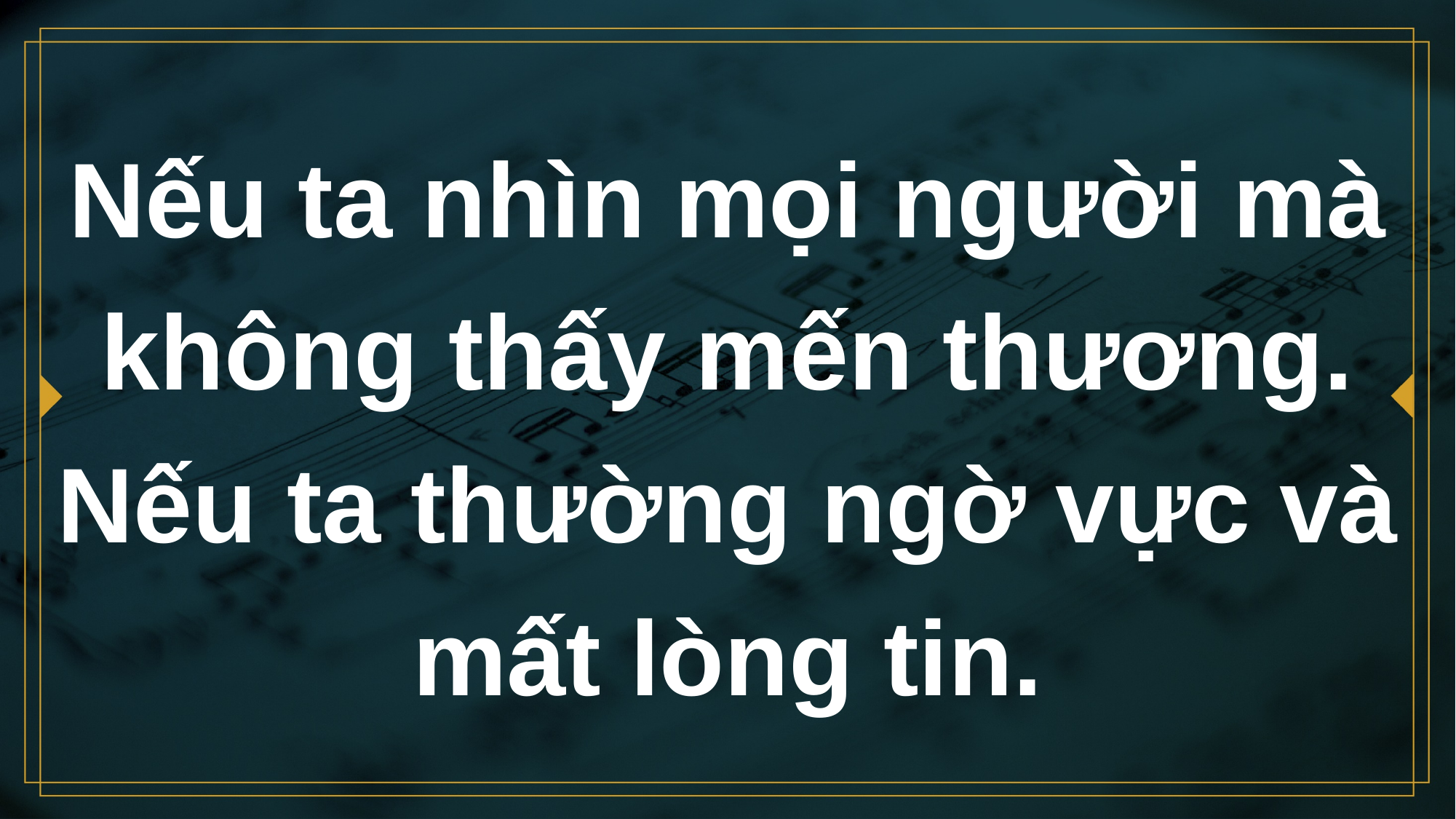

# Nếu ta nhìn mọi người mà không thấy mến thương. Nếu ta thường ngờ vực và mất lòng tin.